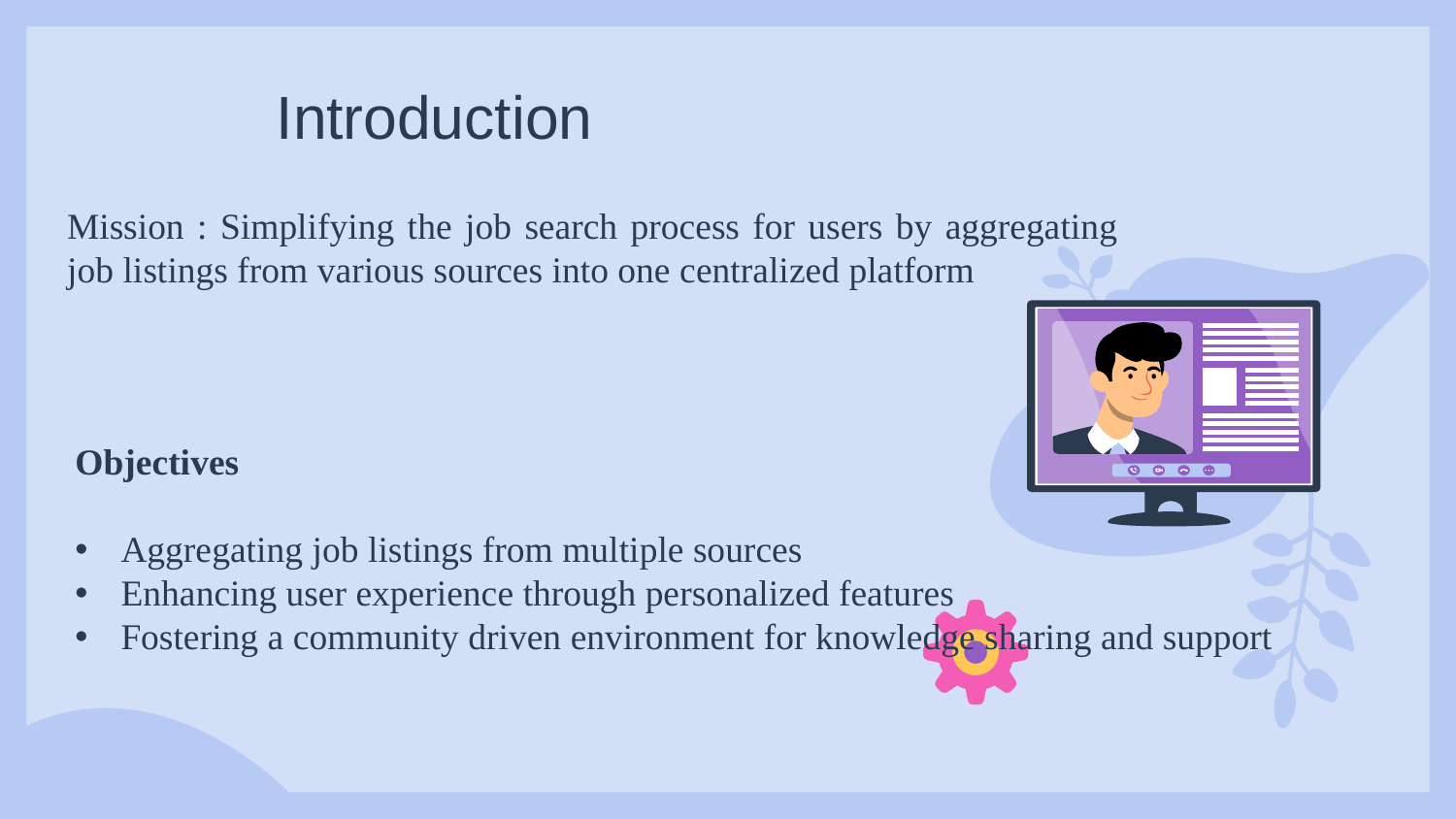

# Introduction
Mission : Simplifying the job search process for users by aggregating job listings from various sources into one centralized platform

Objectives

Aggregating job listings from multiple sources
Enhancing user experience through personalized features
Fostering a community driven environment for knowledge sharing and support